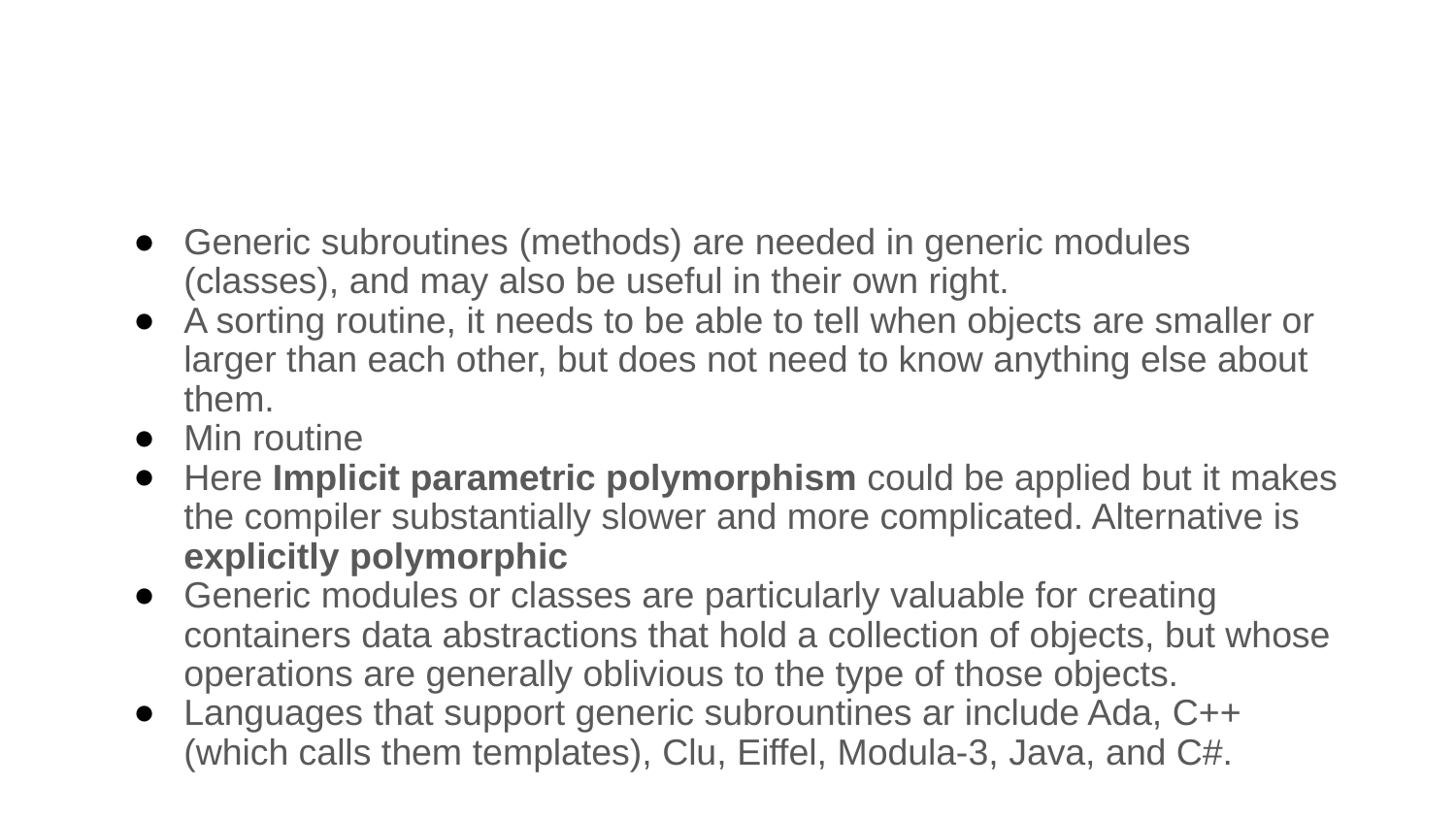

#
Generic subroutines (methods) are needed in generic modules (classes), and may also be useful in their own right.
A sorting routine, it needs to be able to tell when objects are smaller or larger than each other, but does not need to know anything else about them.
Min routine
Here Implicit parametric polymorphism could be applied but it makes the compiler substantially slower and more complicated. Alternative is explicitly polymorphic
Generic modules or classes are particularly valuable for creating containers data abstractions that hold a collection of objects, but whose operations are generally oblivious to the type of those objects.
Languages that support generic subrountines ar include Ada, C++ (which calls them templates), Clu, Eiffel, Modula-3, Java, and C#.